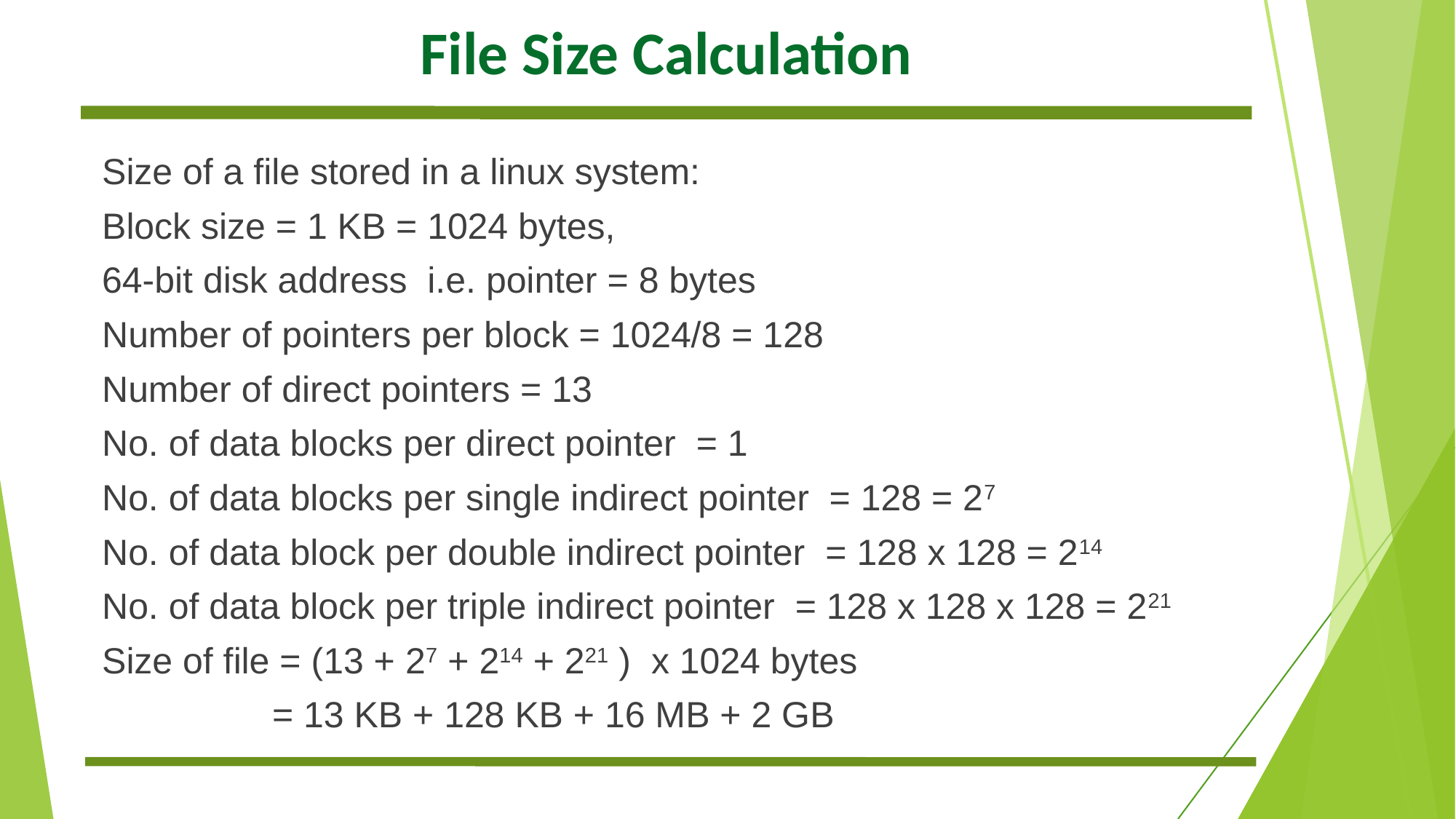

# File Size Calculation
Size of a file stored in a linux system:
Block size = 1 KB = 1024 bytes,
64-bit disk address  i.e. pointer = 8 bytes
Number of pointers per block = 1024/8 = 128
Number of direct pointers = 13
No. of data blocks per direct pointer  = 1
No. of data blocks per single indirect pointer  = 128 = 27
No. of data block per double indirect pointer  = 128 x 128 = 214
No. of data block per triple indirect pointer  = 128 x 128 x 128 = 221
Size of file = (13 + 27 + 214 + 221 )  x 1024 bytes
	      = 13 KB + 128 KB + 16 MB + 2 GB